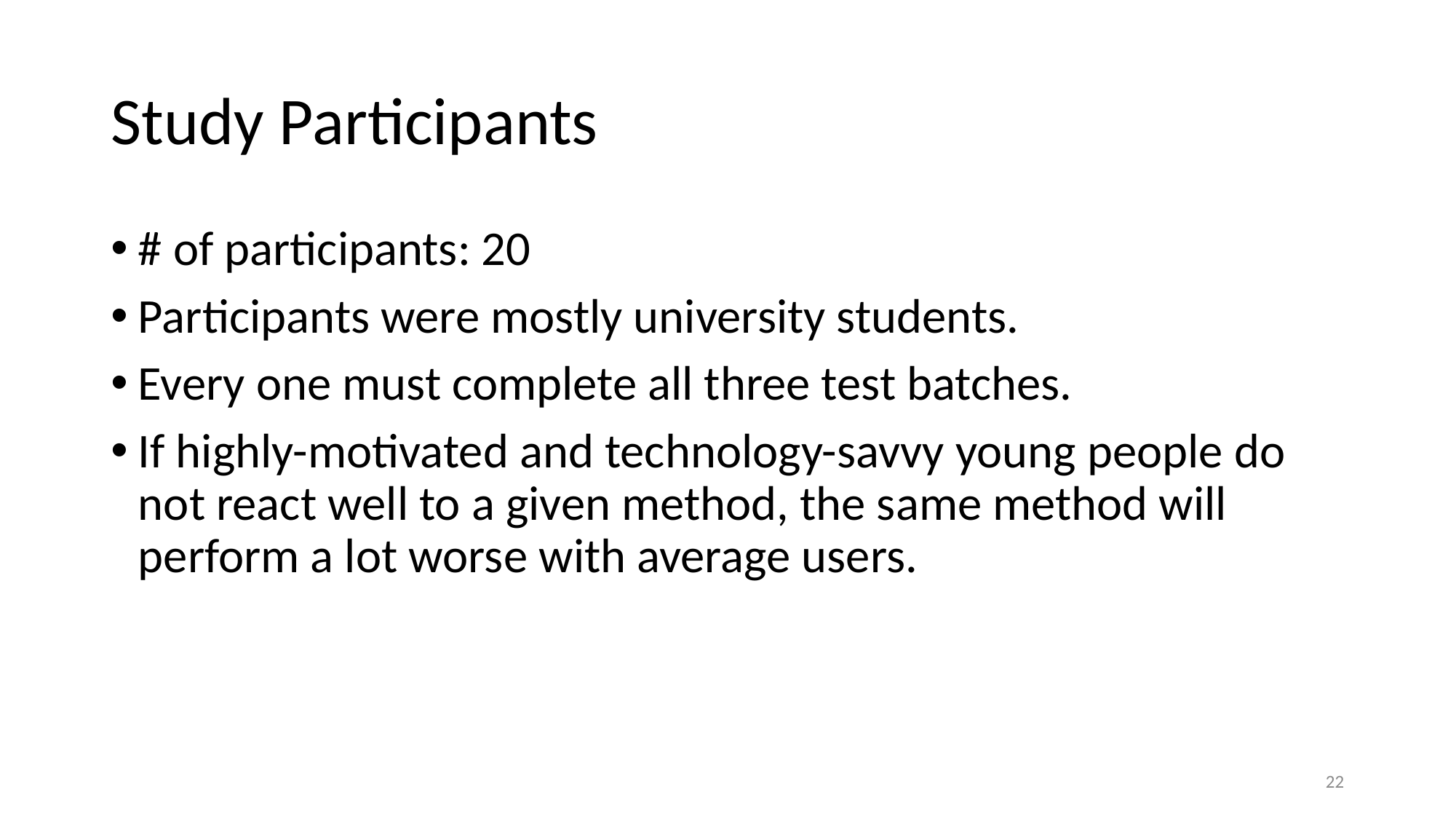

# Study Participants
# of participants: 20
Participants were mostly university students.
Every one must complete all three test batches.
If highly-motivated and technology-savvy young people do not react well to a given method, the same method will perform a lot worse with average users.
22